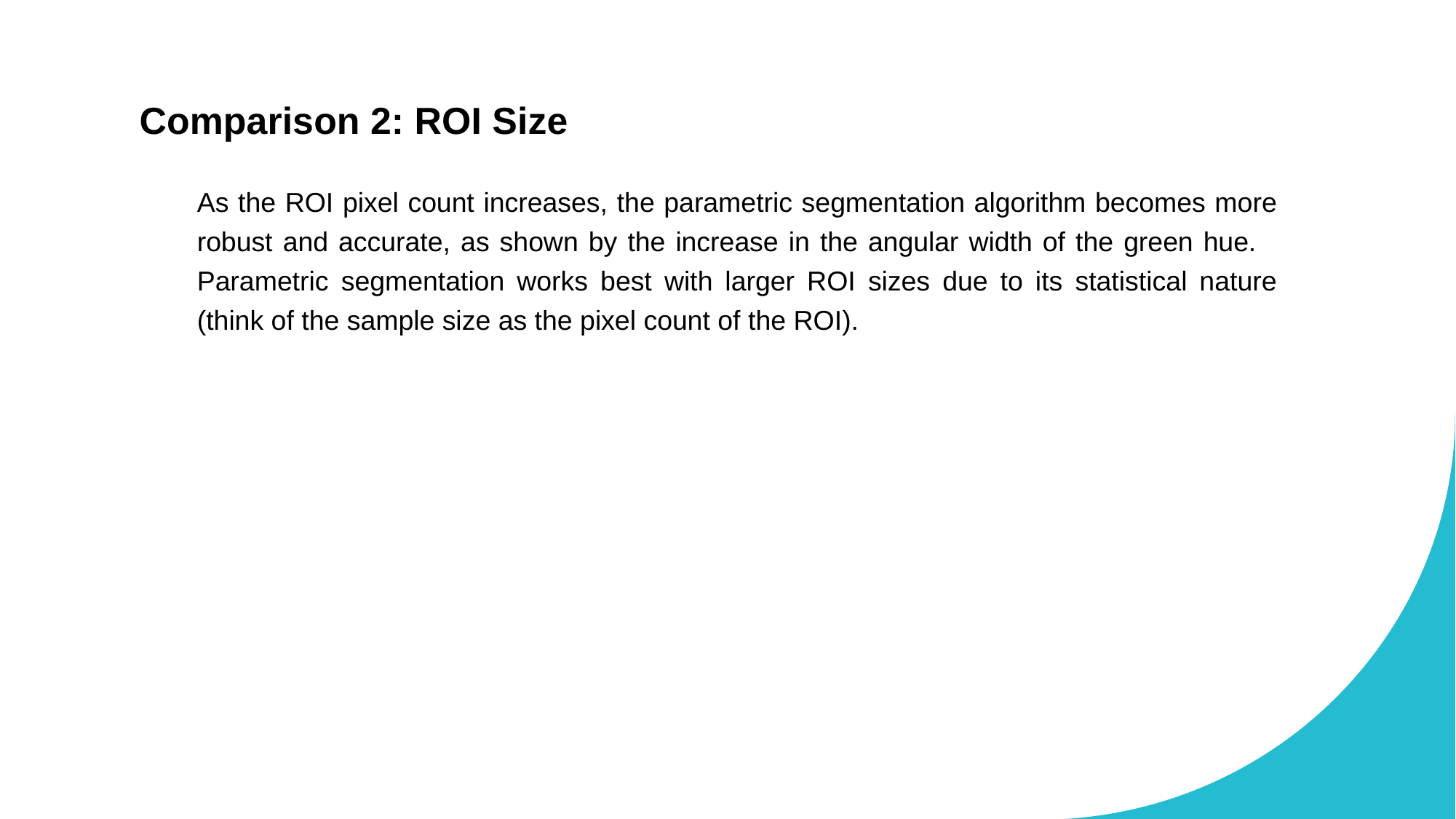

# Comparison 2: ROI Size
As the ROI pixel count increases, the parametric segmentation algorithm becomes more robust and accurate, as shown by the increase in the angular width of the green hue.   Parametric segmentation works best with larger ROI sizes due to its statistical nature (think of the sample size as the pixel count of the ROI).